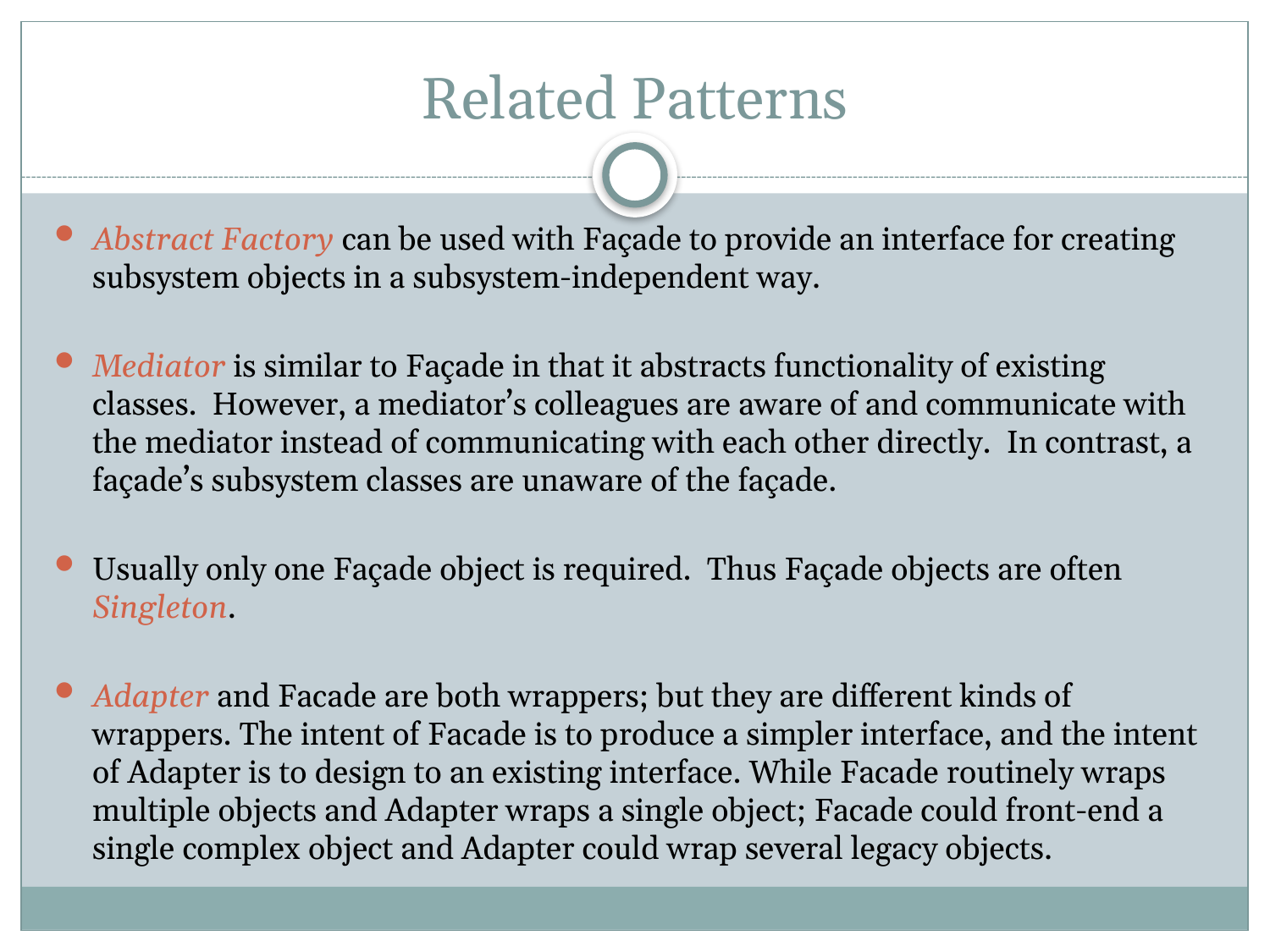

# Related Patterns
Abstract Factory can be used with Façade to provide an interface for creating subsystem objects in a subsystem-independent way.

Mediator is similar to Façade in that it abstracts functionality of existing classes.  However, a mediator’s colleagues are aware of and communicate with the mediator instead of communicating with each other directly.  In contrast, a façade’s subsystem classes are unaware of the façade.

Usually only one Façade object is required.  Thus Façade objects are often Singleton.

Adapter and Facade are both wrappers; but they are different kinds of wrappers. The intent of Facade is to produce a simpler interface, and the intent of Adapter is to design to an existing interface. While Facade routinely wraps multiple objects and Adapter wraps a single object; Facade could front-end a single complex object and Adapter could wrap several legacy objects.